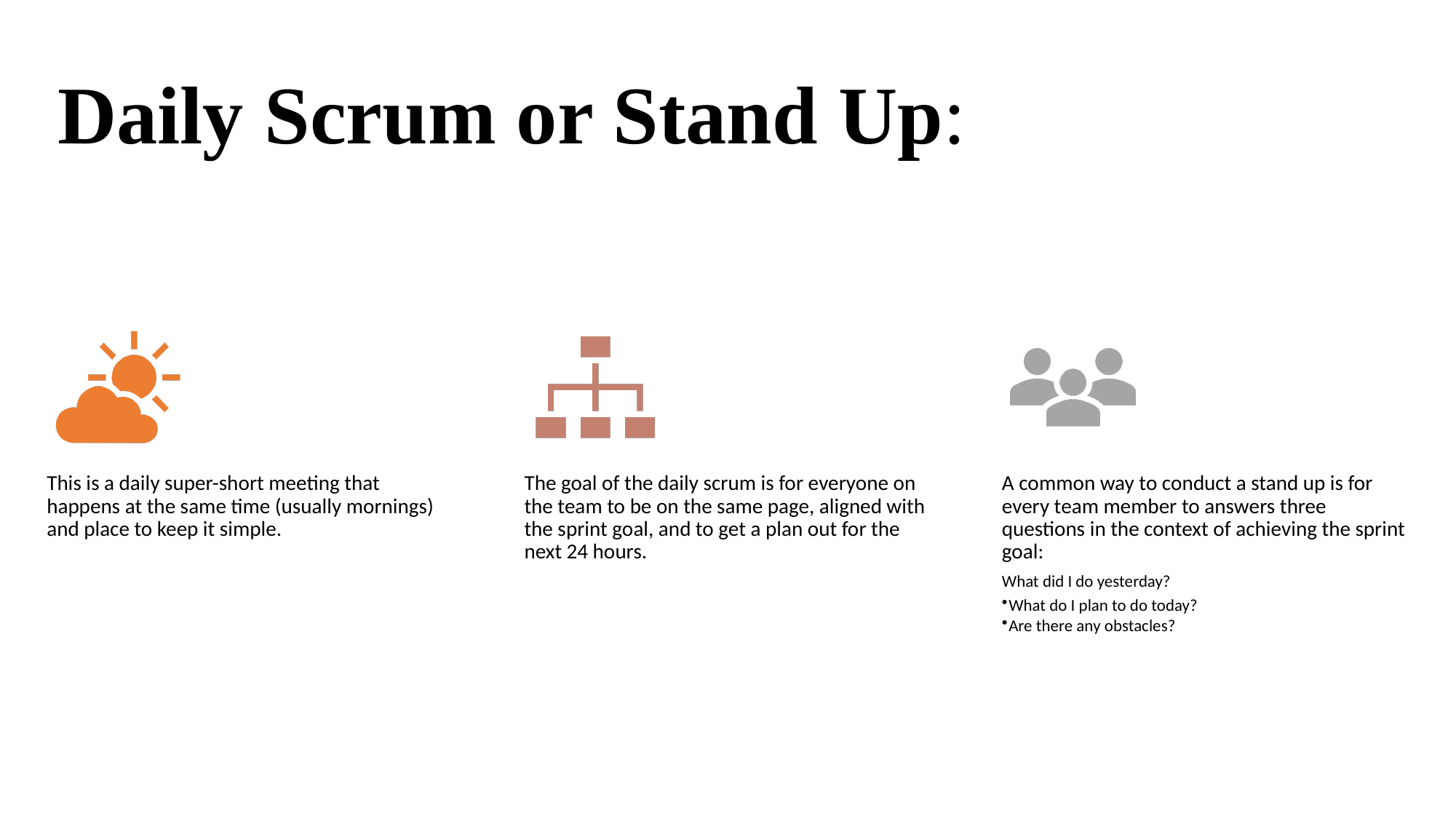

# Daily Scrum or Stand Up:
This is a daily super-short meeting that happens at the same time (usually mornings) and place to keep it simple.
The goal of the daily scrum is for everyone on the team to be on the same page, aligned with the sprint goal, and to get a plan out for the next 24 hours.
A common way to conduct a stand up is for every team member to answers three questions in the context of achieving the sprint goal:
What did I do yesterday?
What do I plan to do today?
Are there any obstacles?